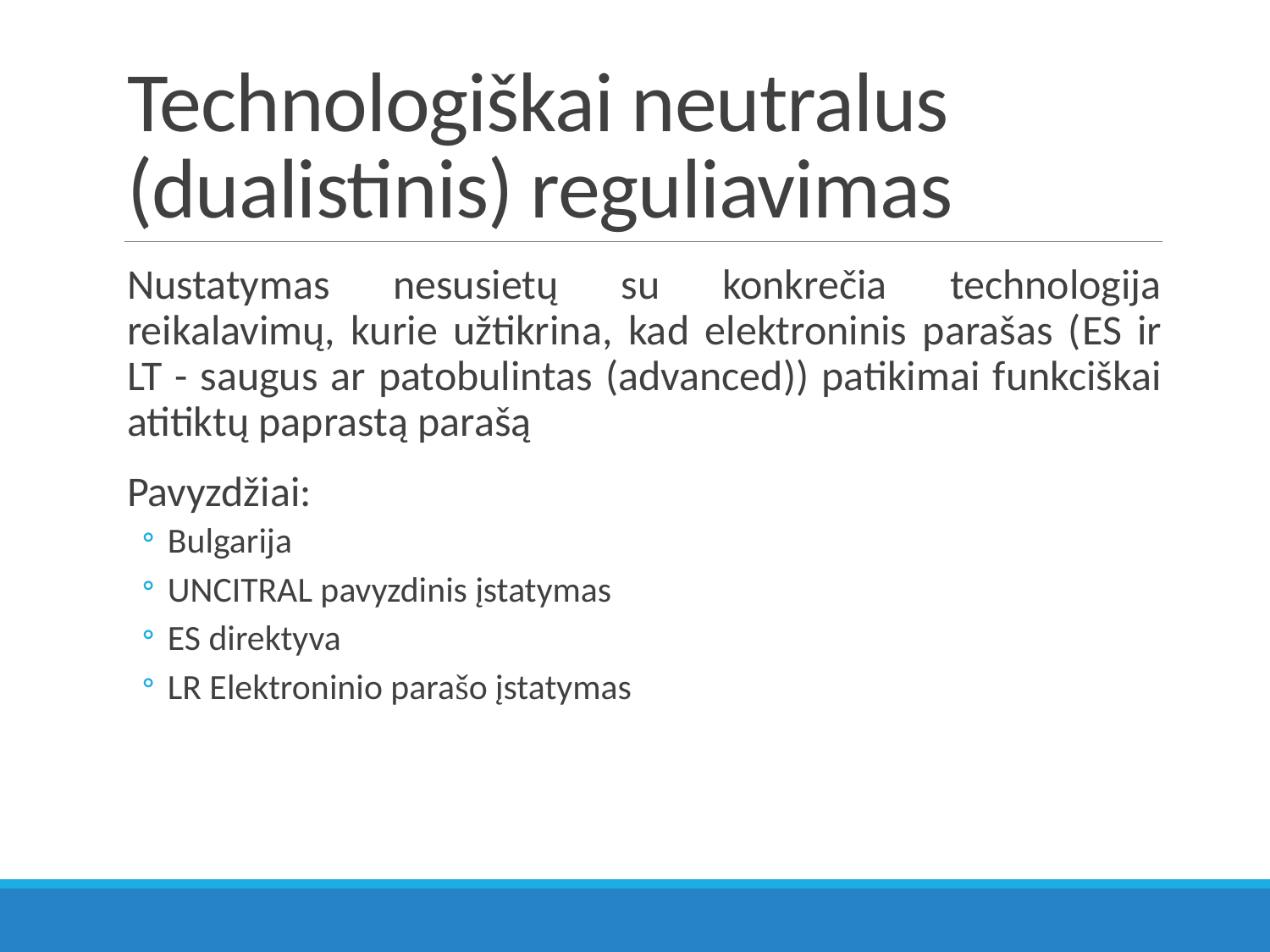

# Technologiškai neutralus (dualistinis) reguliavimas
Nustatymas nesusietų su konkrečia technologija reikalavimų, kurie užtikrina, kad elektroninis parašas (ES ir LT - saugus ar patobulintas (advanced)) patikimai funkciškai atitiktų paprastą parašą
Pavyzdžiai:
Bulgarija
UNCITRAL pavyzdinis įstatymas
ES direktyva
LR Elektroninio parašo įstatymas